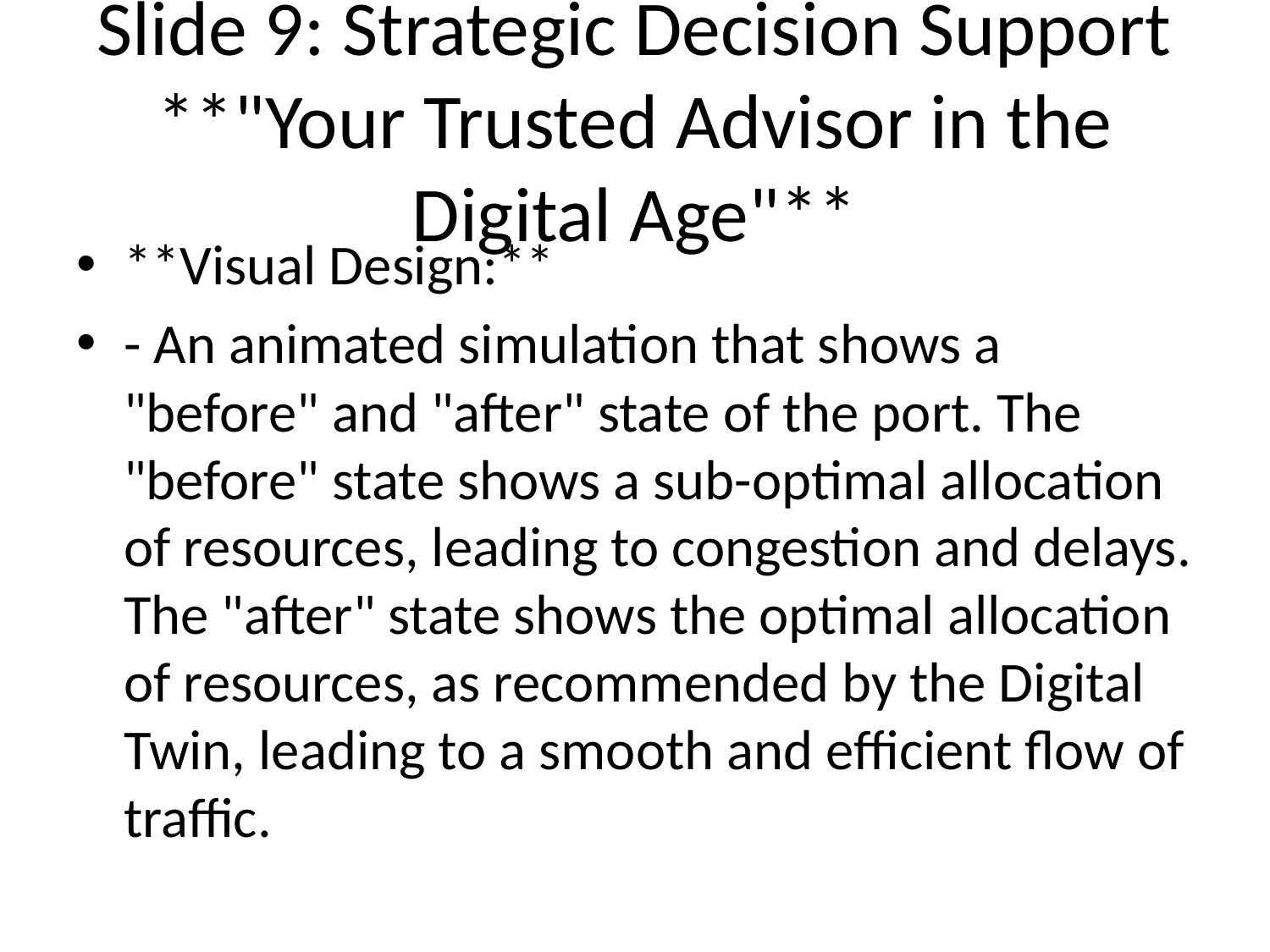

# Slide 9: Strategic Decision Support
**"Your Trusted Advisor in the Digital Age"**
**Visual Design:**
- An animated simulation that shows a "before" and "after" state of the port. The "before" state shows a sub-optimal allocation of resources, leading to congestion and delays. The "after" state shows the optimal allocation of resources, as recommended by the Digital Twin, leading to a smooth and efficient flow of traffic.

**Key Message:**
Our Digital Twin is more than just a data platform; it's a strategic advisor that provides you with the insights and recommendations you need to make the best possible decisions.

**Script:**
"Our Digital Twin is not just a crystal ball; it's also a trusted advisor. It doesn't just show you the future; it helps you to shape it. By running simulations and what-if scenarios, our Digital Twin can help you to evaluate the potential impact of different decisions and to choose the optimal course of action.

For example, our Digital Twin can analyze your current berth utilization and recommend an AI-powered berth allocation strategy. Implementing this can help you to optimize the use of your most valuable assets, with the potential to reduce vessel turnaround time by up to 20% and increase berth productivity by up to 15%. This is not just a theoretical exercise; this is a real-world, bottom-line impact."